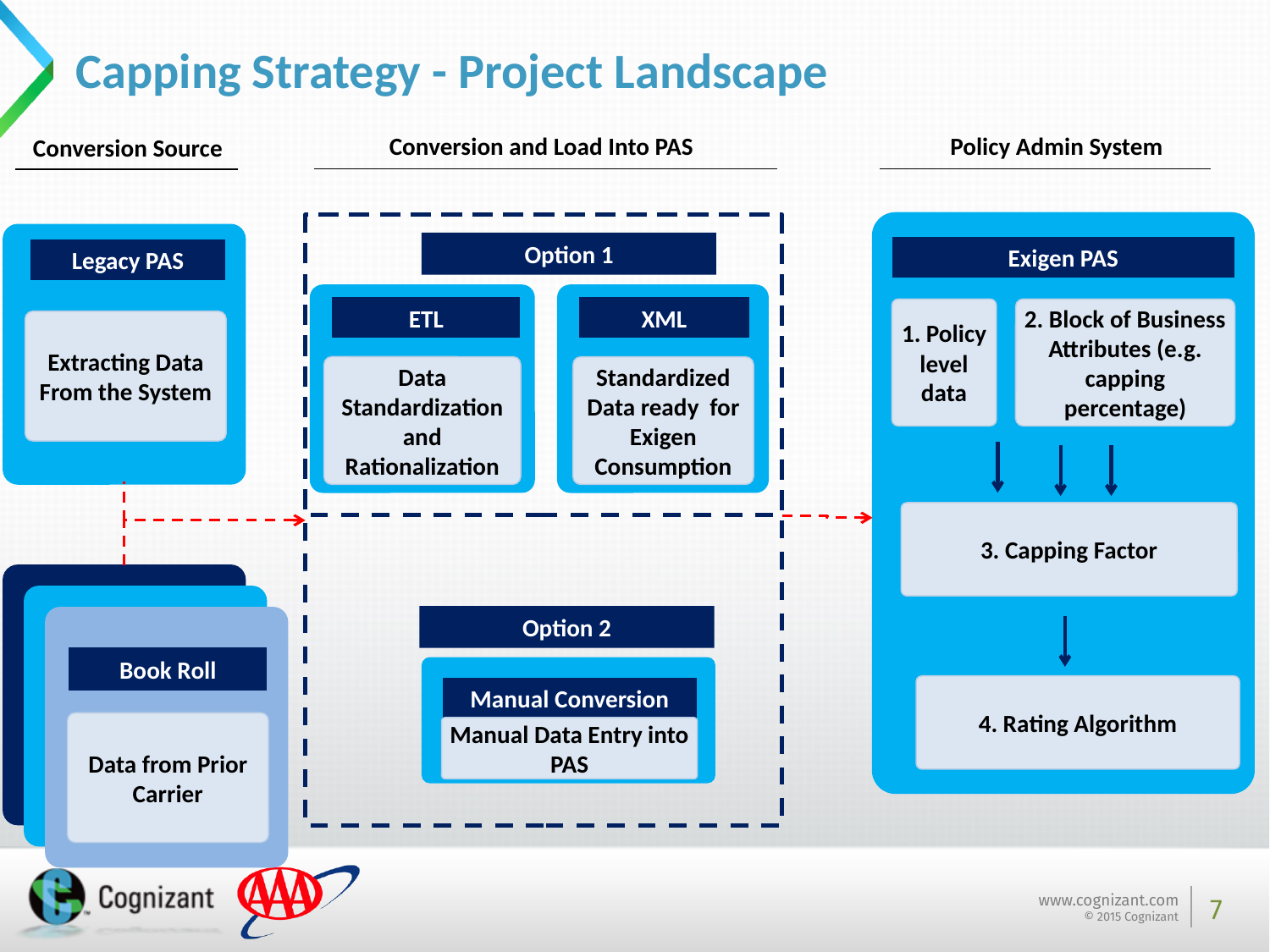

# Capping Strategy - Project Landscape
Conversion and Load Into PAS
Policy Admin System
Conversion Source

ETL
Data Standardization and Rationalization

XML
Standardized Data ready  for Exigen Consumption

Option 2

Manual Conversion
Manual Data Entry into PAS

Legacy PAS
Extracting Data From the System
Option 1
Exigen PAS
2. Block of Business Attributes (e.g. capping percentage)
1. Policy level data
3. Capping Factor

Book Roll
4. Rating Algorithm
Data from Prior Carrier